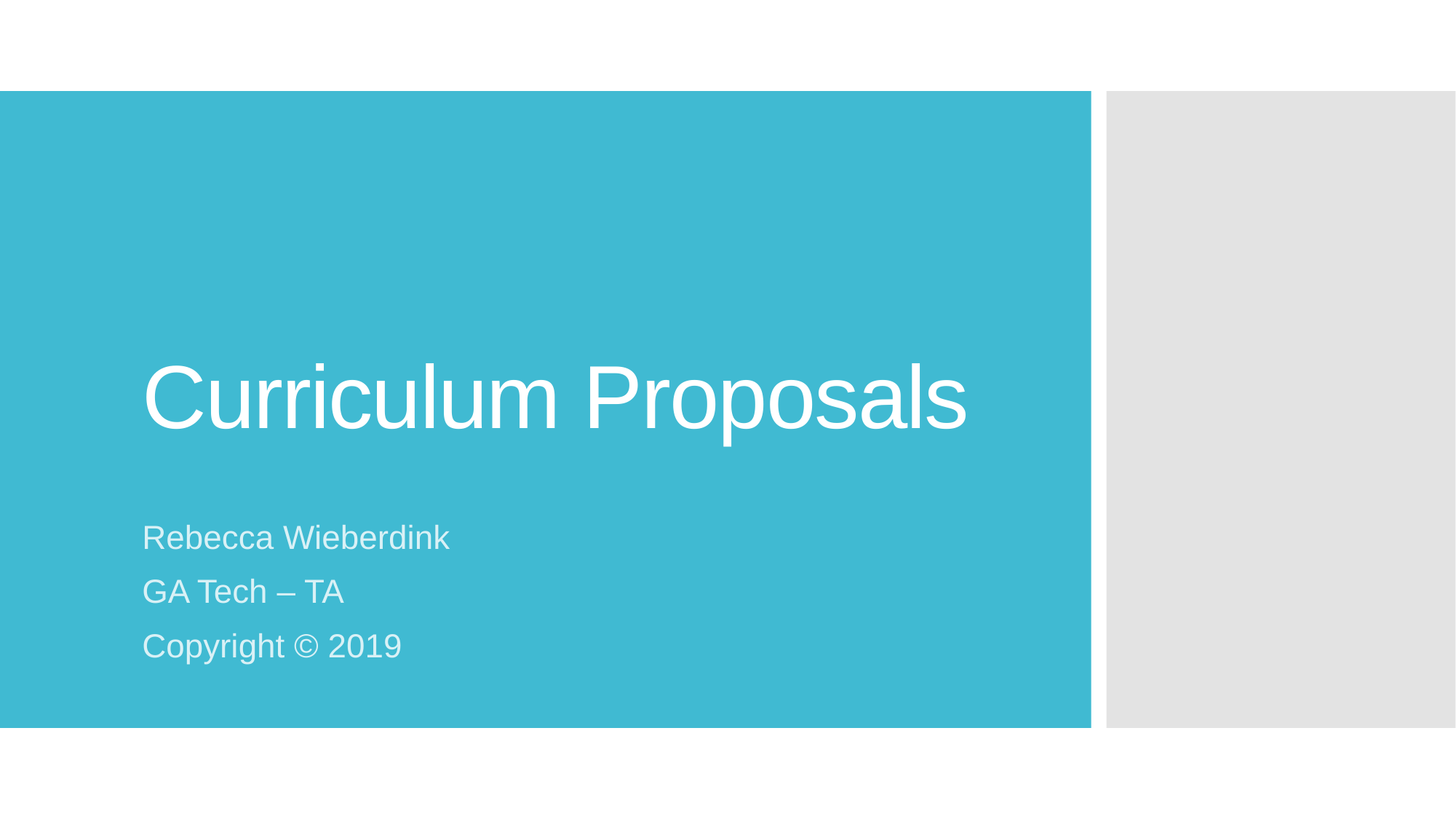

# Curriculum Proposals
Rebecca Wieberdink
GA Tech – TA
Copyright © 2019